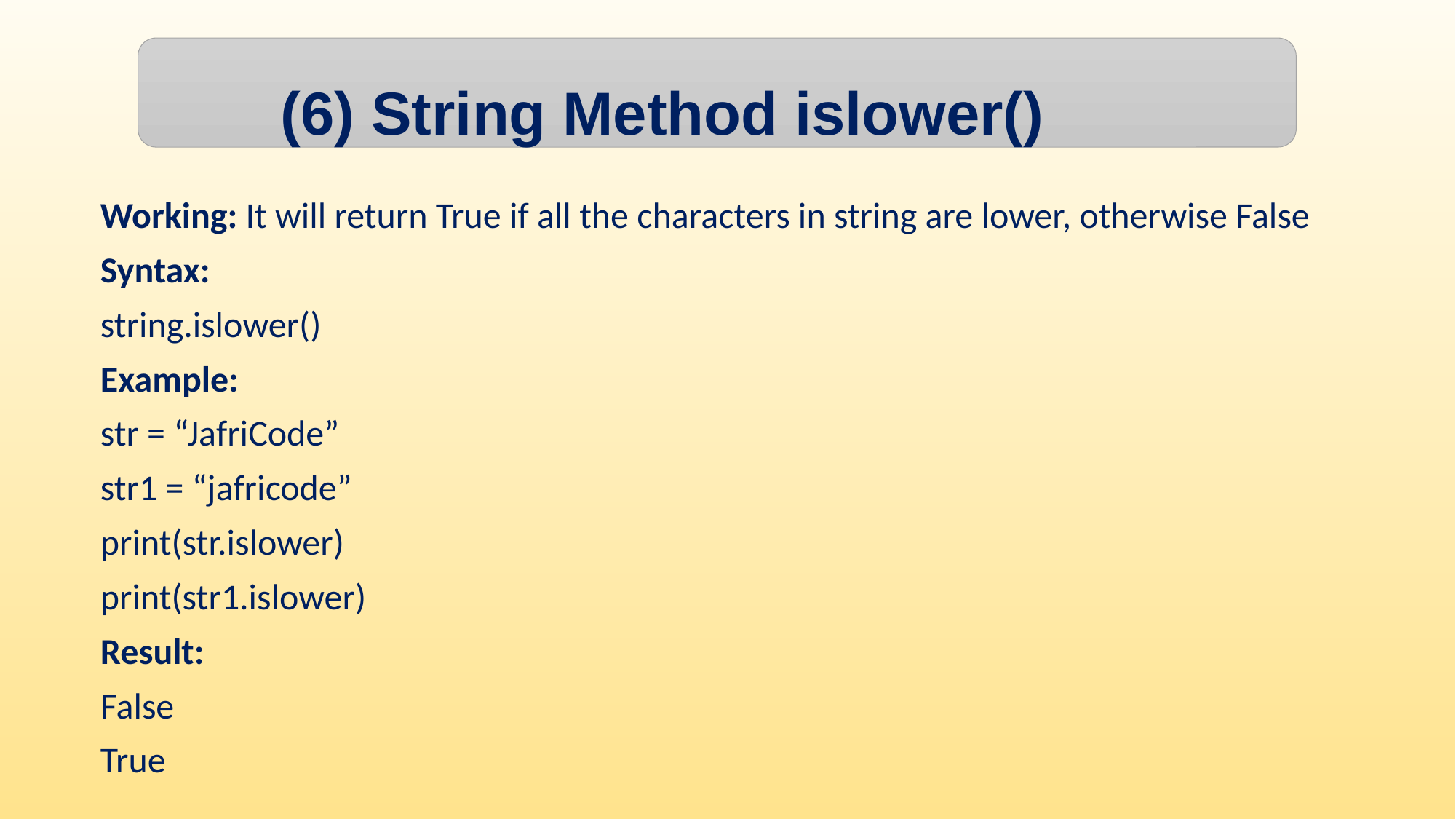

(6) String Method islower()
Working: It will return True if all the characters in string are lower, otherwise False
Syntax:
string.islower()
Example:
str = “JafriCode”
str1 = “jafricode”
print(str.islower)
print(str1.islower)
Result:
False
True